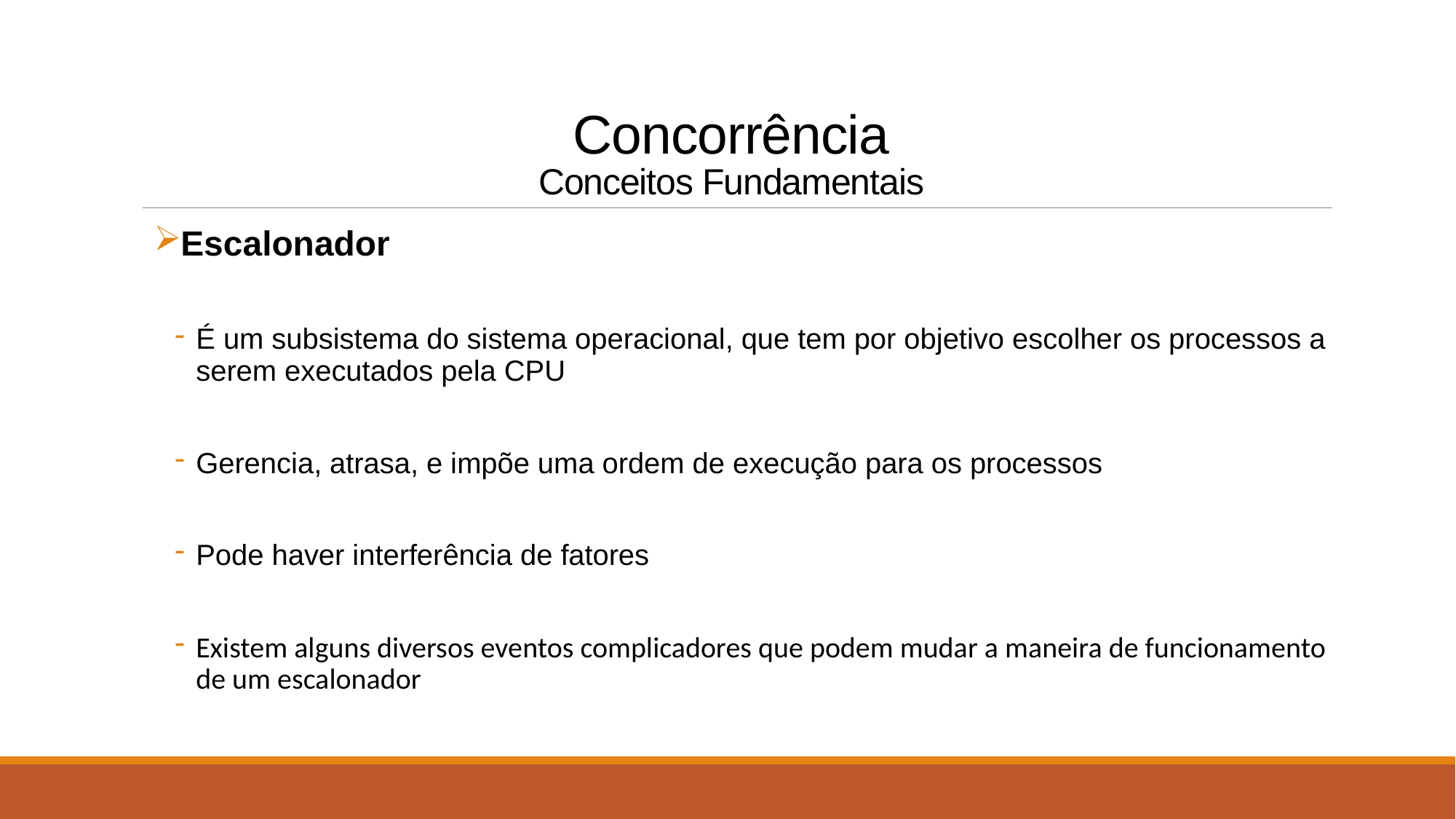

# Concorrência Conceitos Fundamentais
Escalonador

É um subsistema do sistema operacional, que tem por objetivo escolher os processos a serem executados pela CPU

Gerencia, atrasa, e impõe uma ordem de execução para os processos

Pode haver interferência de fatores

Existem alguns diversos eventos complicadores que podem mudar a maneira de funcionamento de um escalonador